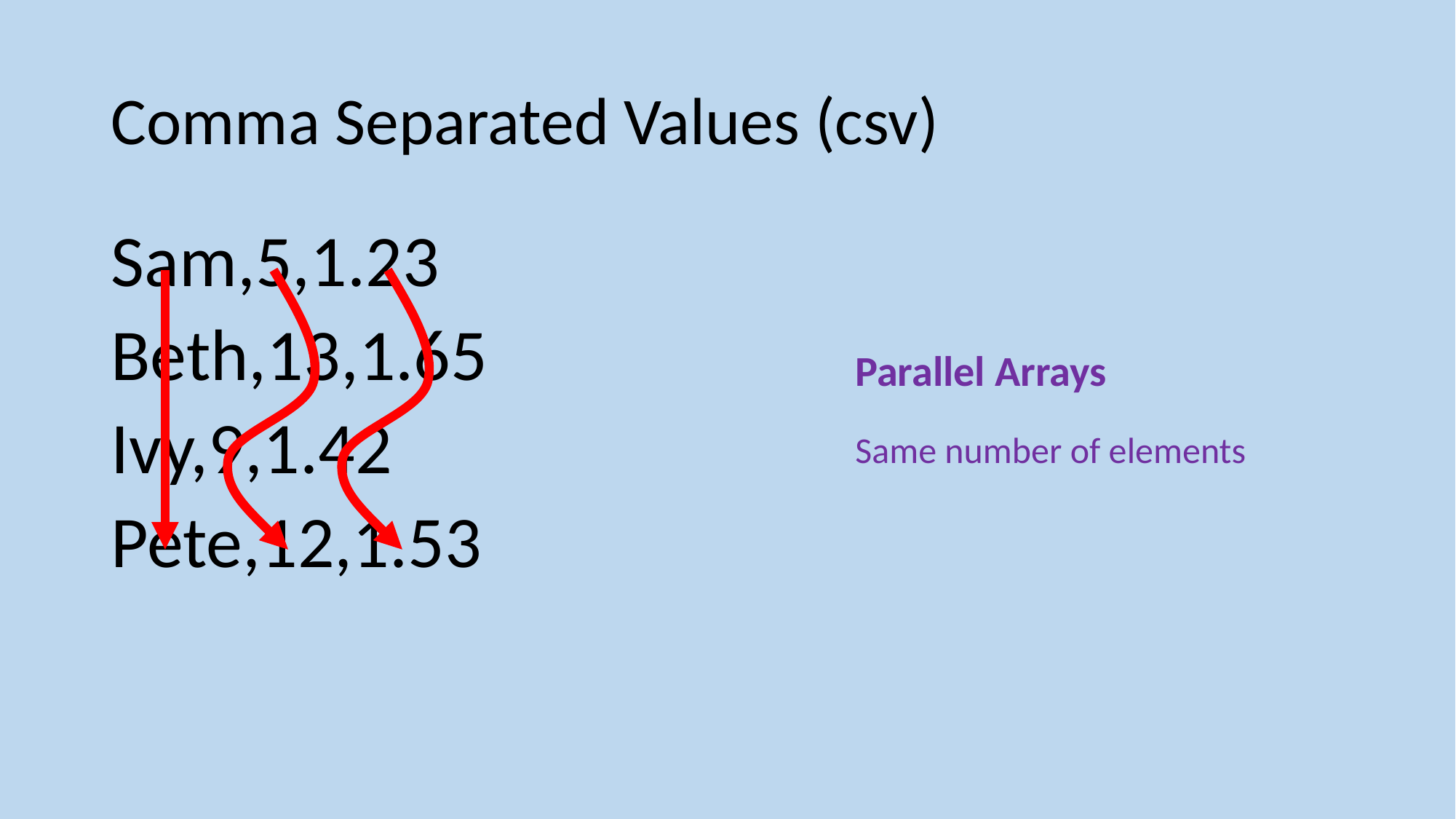

# Comma Separated Values (csv)
Sam,5,1.23
Beth,13,1.65
Ivy,9,1.42
Pete,12,1.53

Parallel Arrays

Same number of elements